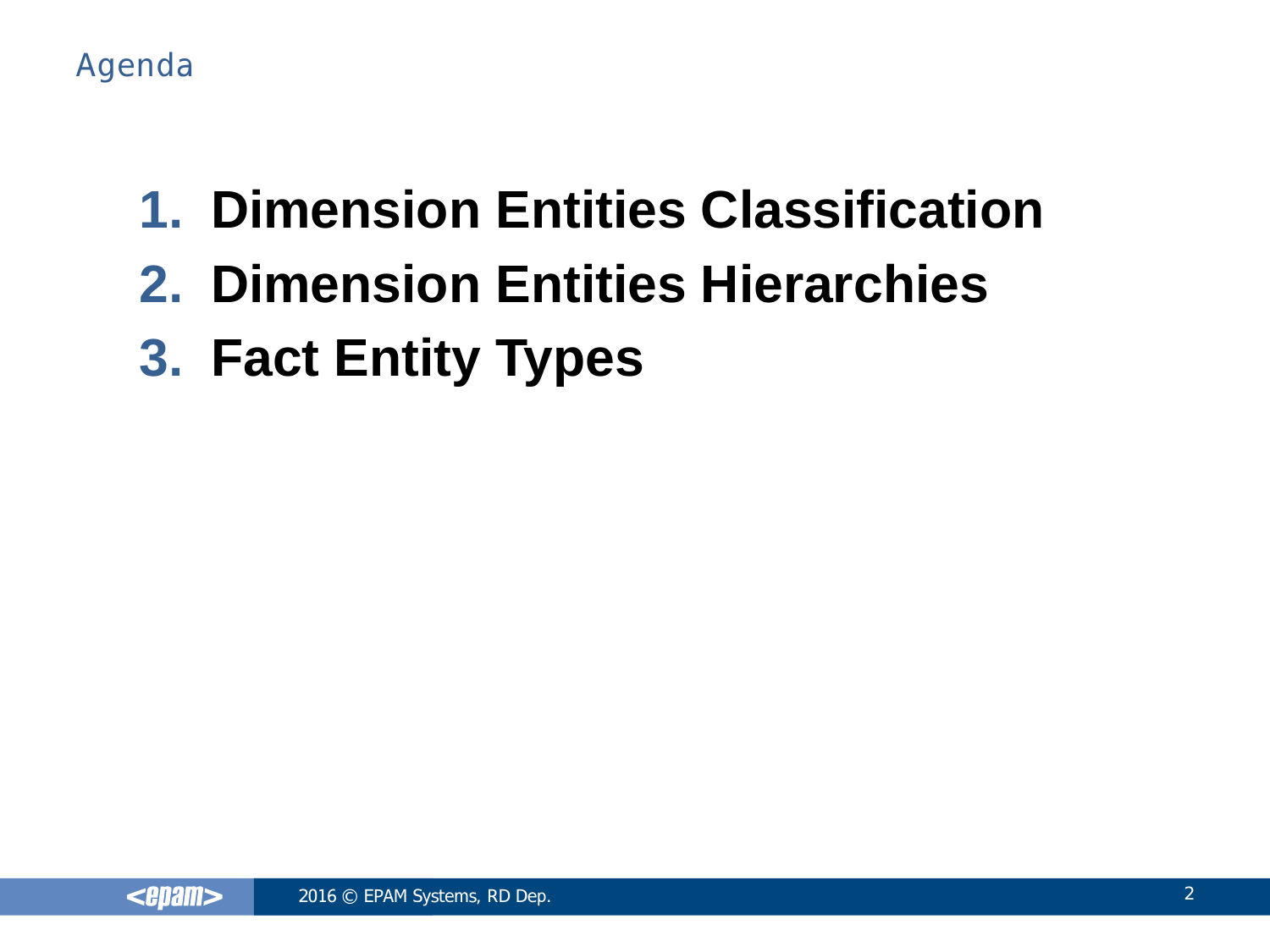

# Agenda
Dimension Entities Classification
Dimension Entities Hierarchies
Fact Entity Types
2
2016 © EPAM Systems, RD Dep.